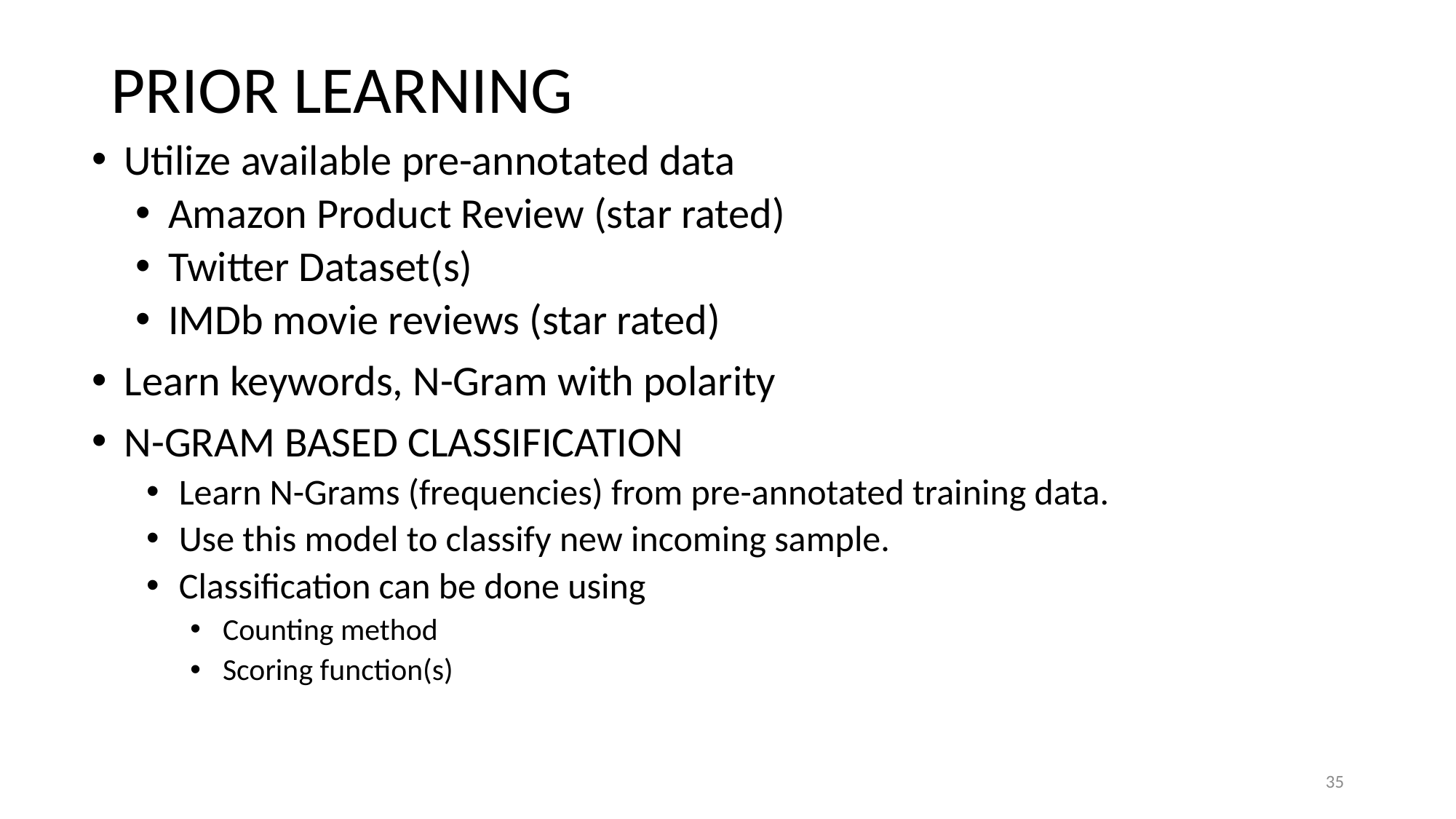

PRIOR LEARNING
Utilize available pre-annotated data
Amazon Product Review (star rated)
Twitter Dataset(s)
IMDb movie reviews (star rated)
Learn keywords, N-Gram with polarity
N-GRAM BASED CLASSIFICATION
Learn N-Grams (frequencies) from pre-annotated training data.
Use this model to classify new incoming sample.
Classification can be done using
Counting method
Scoring function(s)

35
35